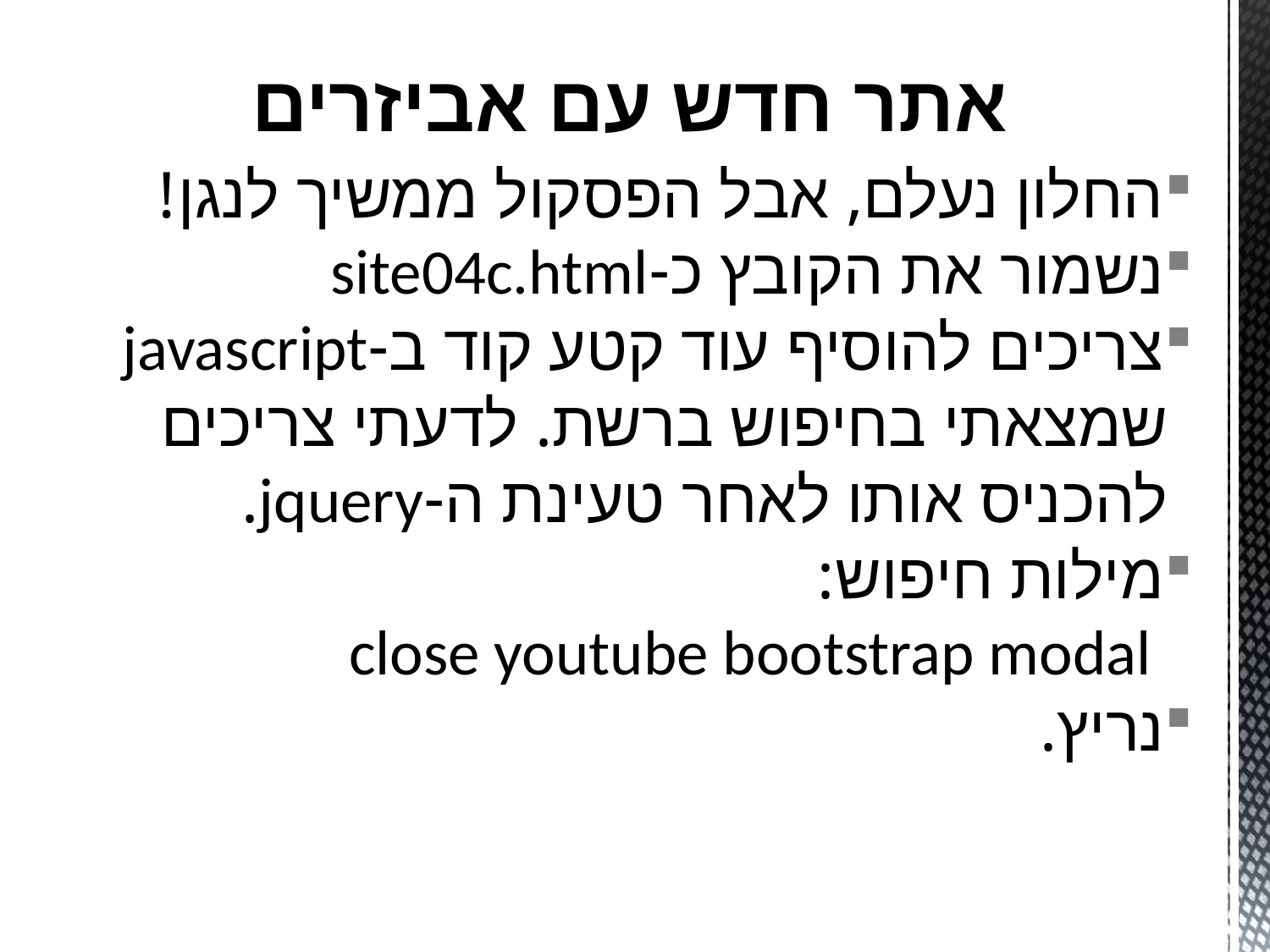

# אתר חדש עם אביזרים
החלון נעלם, אבל הפסקול ממשיך לנגן!
נשמור את הקובץ כ-site04c.html
צריכים להוסיף עוד קטע קוד ב-javascript שמצאתי בחיפוש ברשת. לדעתי צריכים להכניס אותו לאחר טעינת ה-jquery.
מילות חיפוש:
 close youtube bootstrap modal
נריץ.